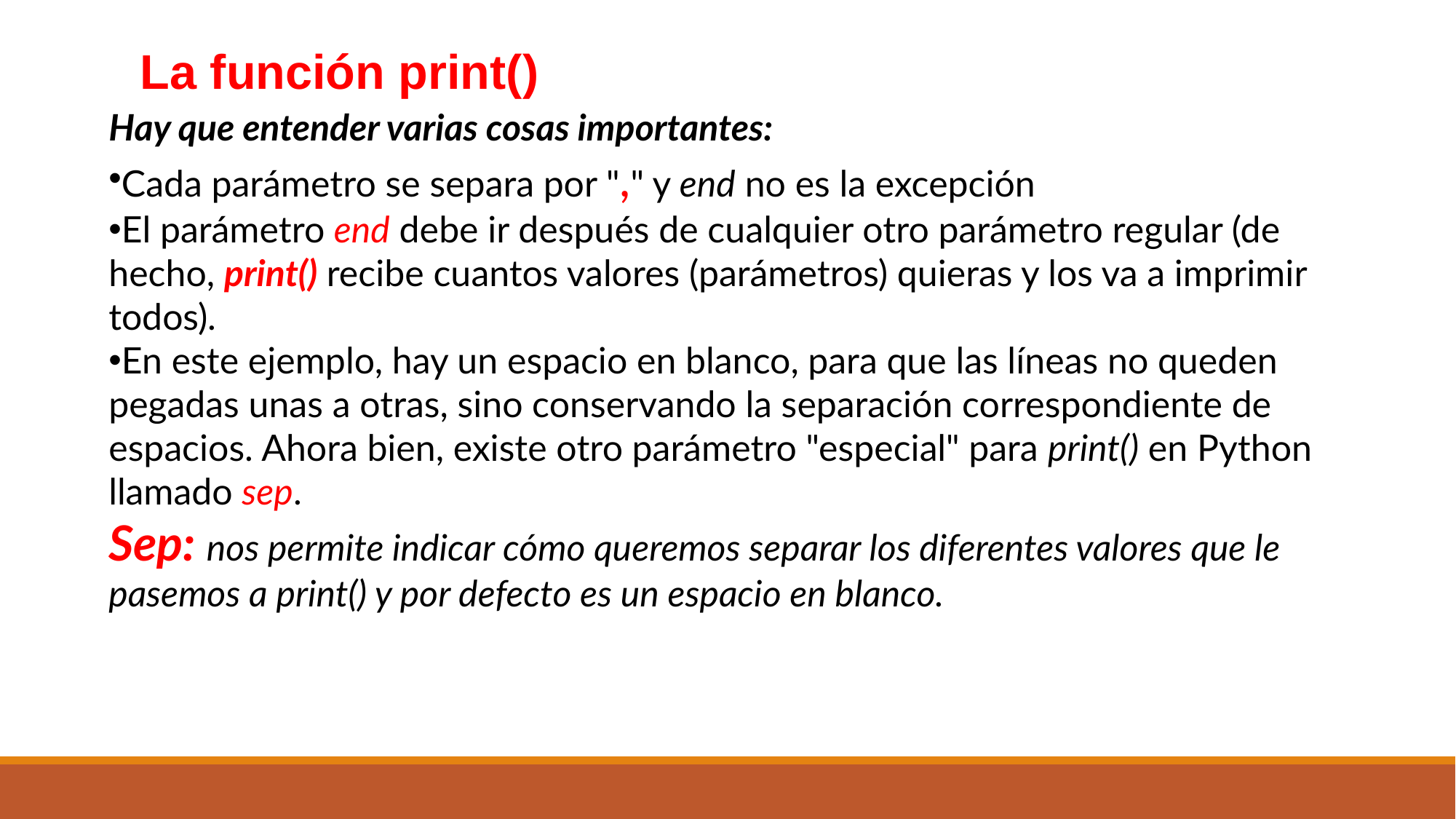

La función print()
Hay que entender varias cosas importantes:
Cada parámetro se separa por "," y end no es la excepción
El parámetro end debe ir después de cualquier otro parámetro regular (de hecho, print() recibe cuantos valores (parámetros) quieras y los va a imprimir todos).
En este ejemplo, hay un espacio en blanco, para que las líneas no queden pegadas unas a otras, sino conservando la separación correspondiente de espacios. Ahora bien, existe otro parámetro "especial" para print() en Python llamado sep.
Sep: nos permite indicar cómo queremos separar los diferentes valores que le pasemos a print() y por defecto es un espacio en blanco.